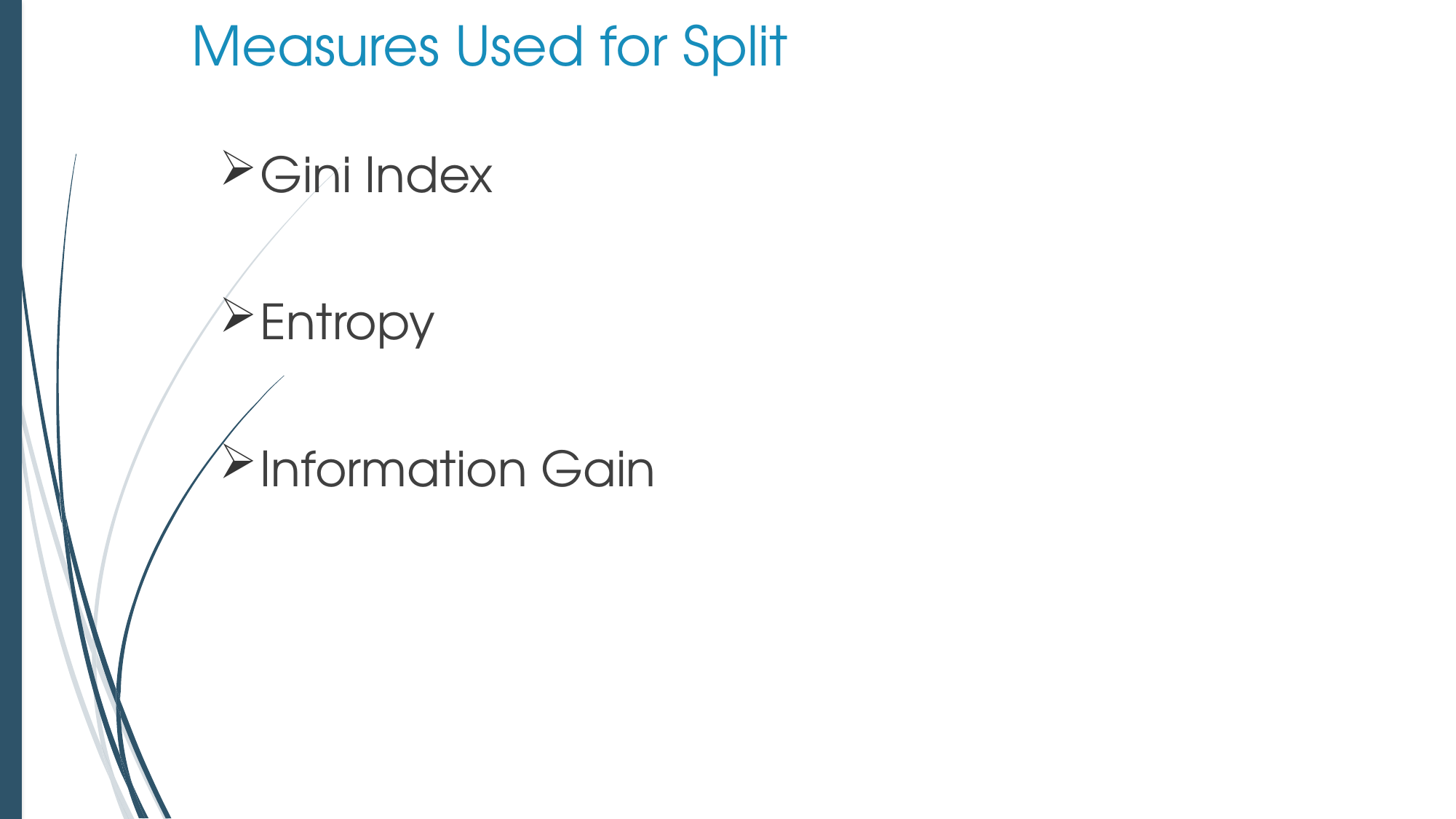

Measures Used for Split
Gini Index

Entropy

Information Gain